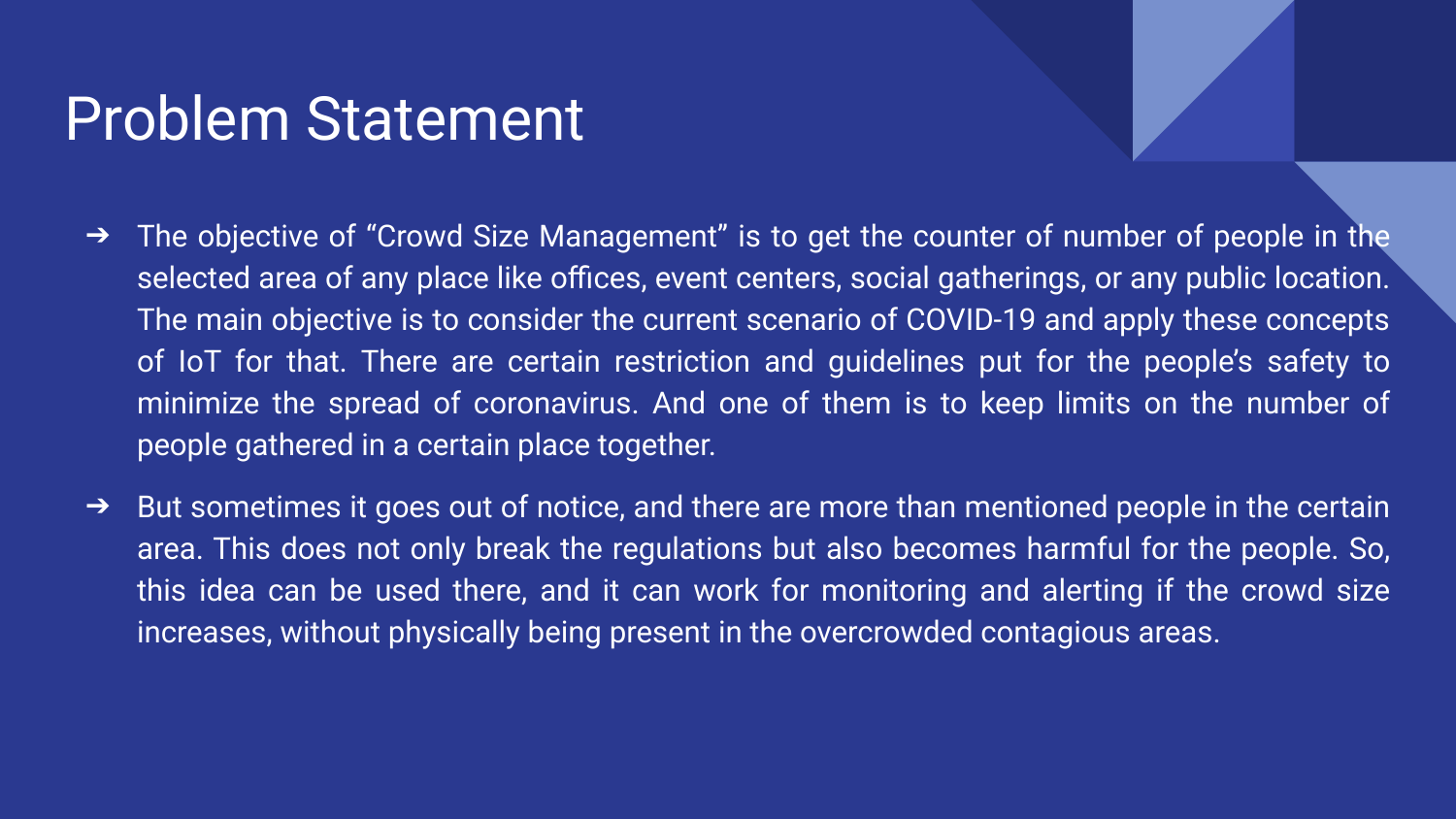

Problem Statement
The objective of “Crowd Size Management” is to get the counter of number of people in the selected area of any place like offices, event centers, social gatherings, or any public location. The main objective is to consider the current scenario of COVID-19 and apply these concepts of IoT for that. There are certain restriction and guidelines put for the people’s safety to minimize the spread of coronavirus. And one of them is to keep limits on the number of people gathered in a certain place together.
But sometimes it goes out of notice, and there are more than mentioned people in the certain area. This does not only break the regulations but also becomes harmful for the people. So, this idea can be used there, and it can work for monitoring and alerting if the crowd size increases, without physically being present in the overcrowded contagious areas.